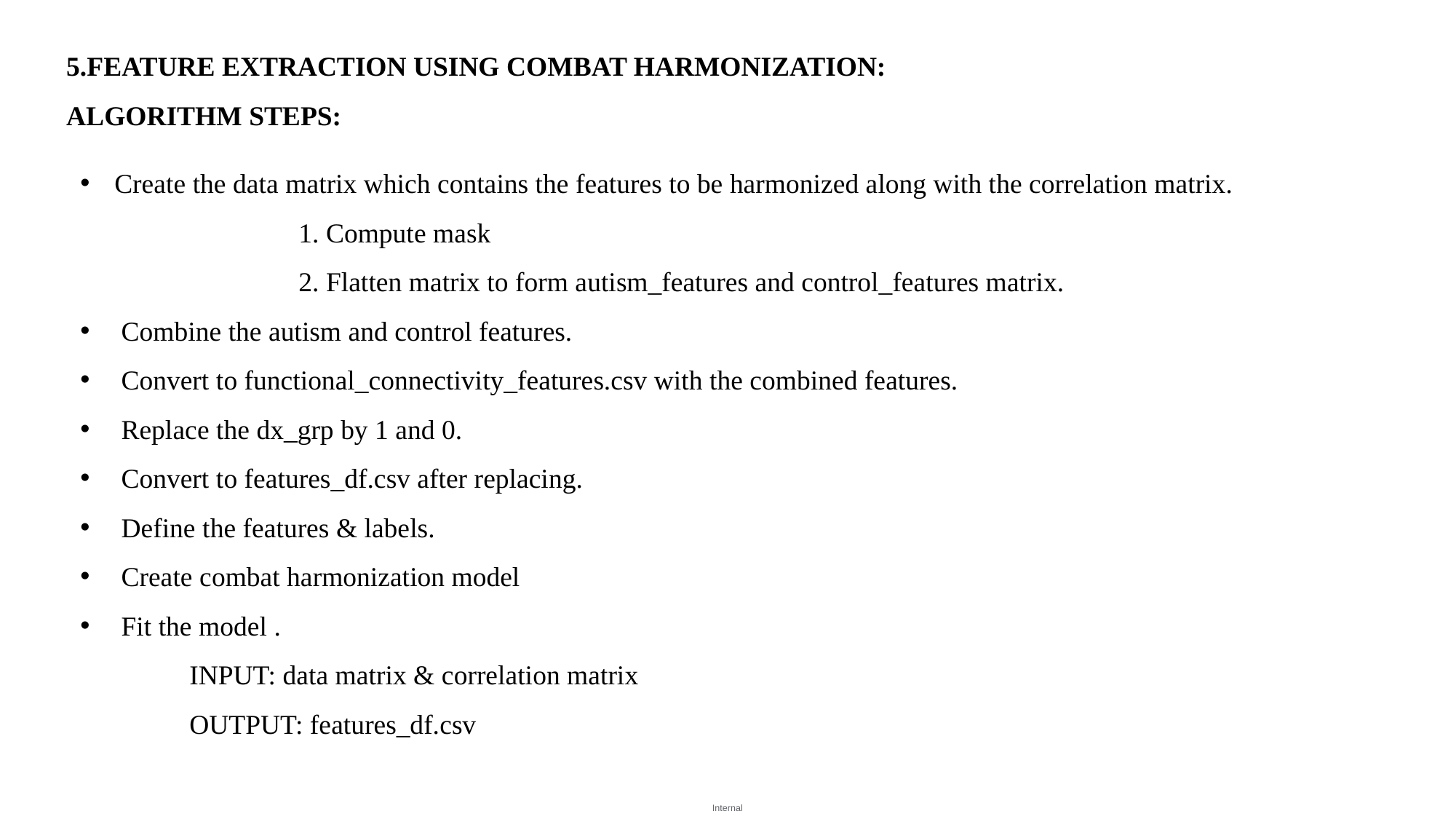

5.FEATURE EXTRACTION USING COMBAT HARMONIZATION:
ALGORITHM STEPS:
Create the data matrix which contains the features to be harmonized along with the correlation matrix.
		1. Compute mask
		2. Flatten matrix to form autism_features and control_features matrix.
 Combine the autism and control features.
 Convert to functional_connectivity_features.csv with the combined features.
 Replace the dx_grp by 1 and 0.
 Convert to features_df.csv after replacing.
 Define the features & labels.
 Create combat harmonization model
 Fit the model .
	INPUT: data matrix & correlation matrix
	OUTPUT: features_df.csv